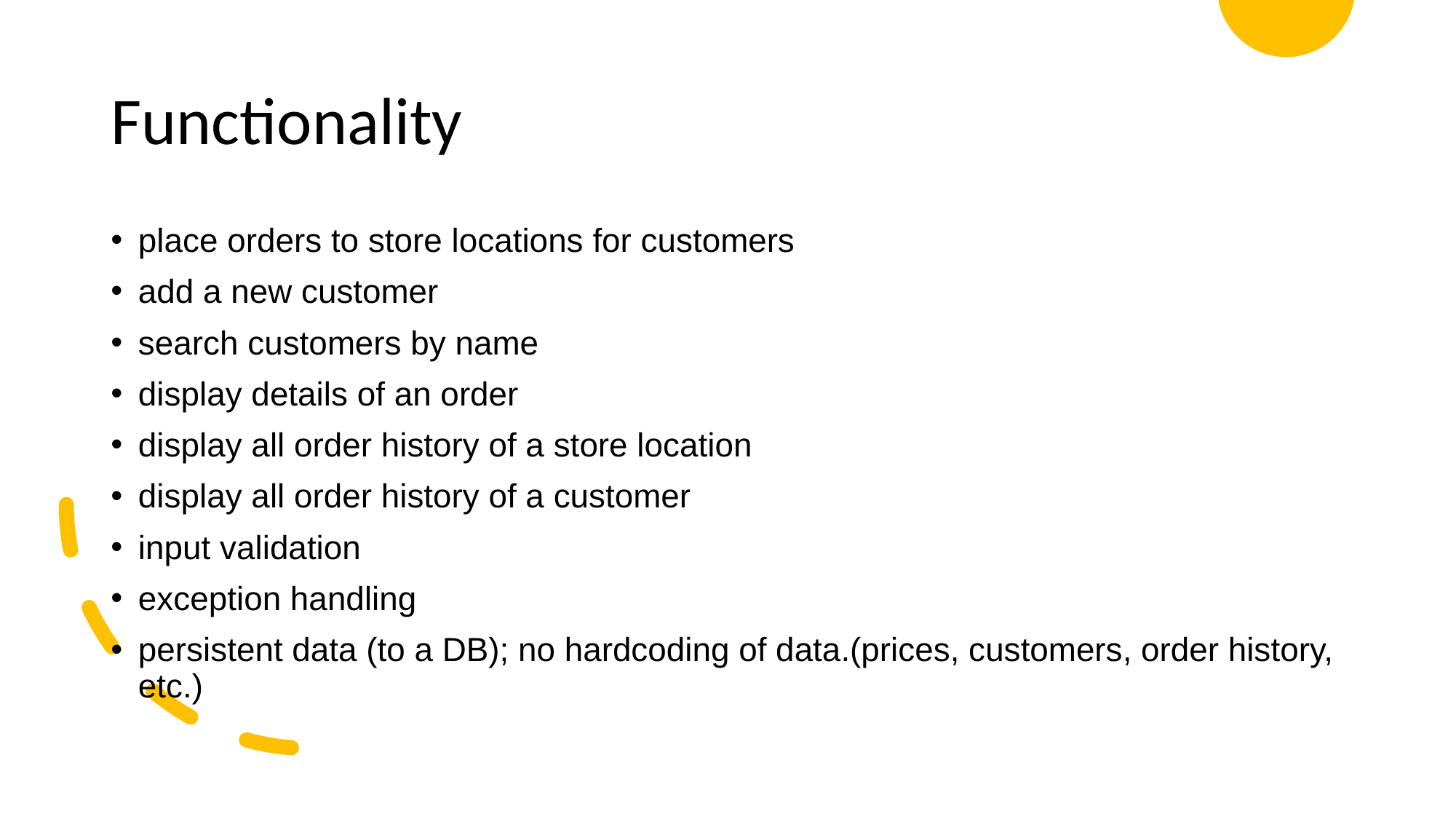

# Functionality
place orders to store locations for customers
add a new customer
search customers by name
display details of an order
display all order history of a store location
display all order history of a customer
input validation
exception handling
persistent data (to a DB); no hardcoding of data.(prices, customers, order history, etc.)